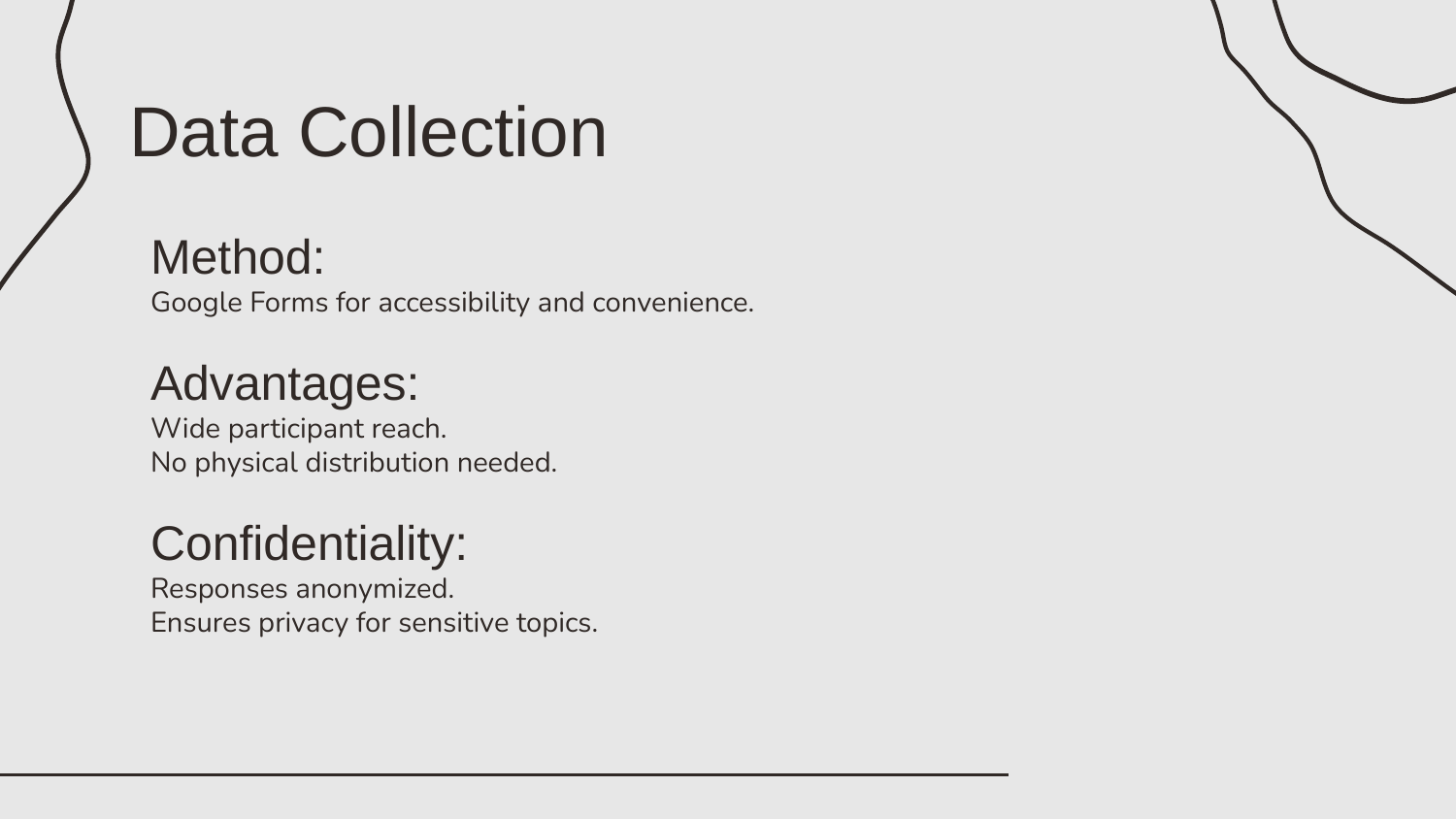

Data Collection
Method:
Google Forms for accessibility and convenience.

Advantages:
Wide participant reach.
No physical distribution needed.

Confidentiality:
Responses anonymized.
Ensures privacy for sensitive topics.